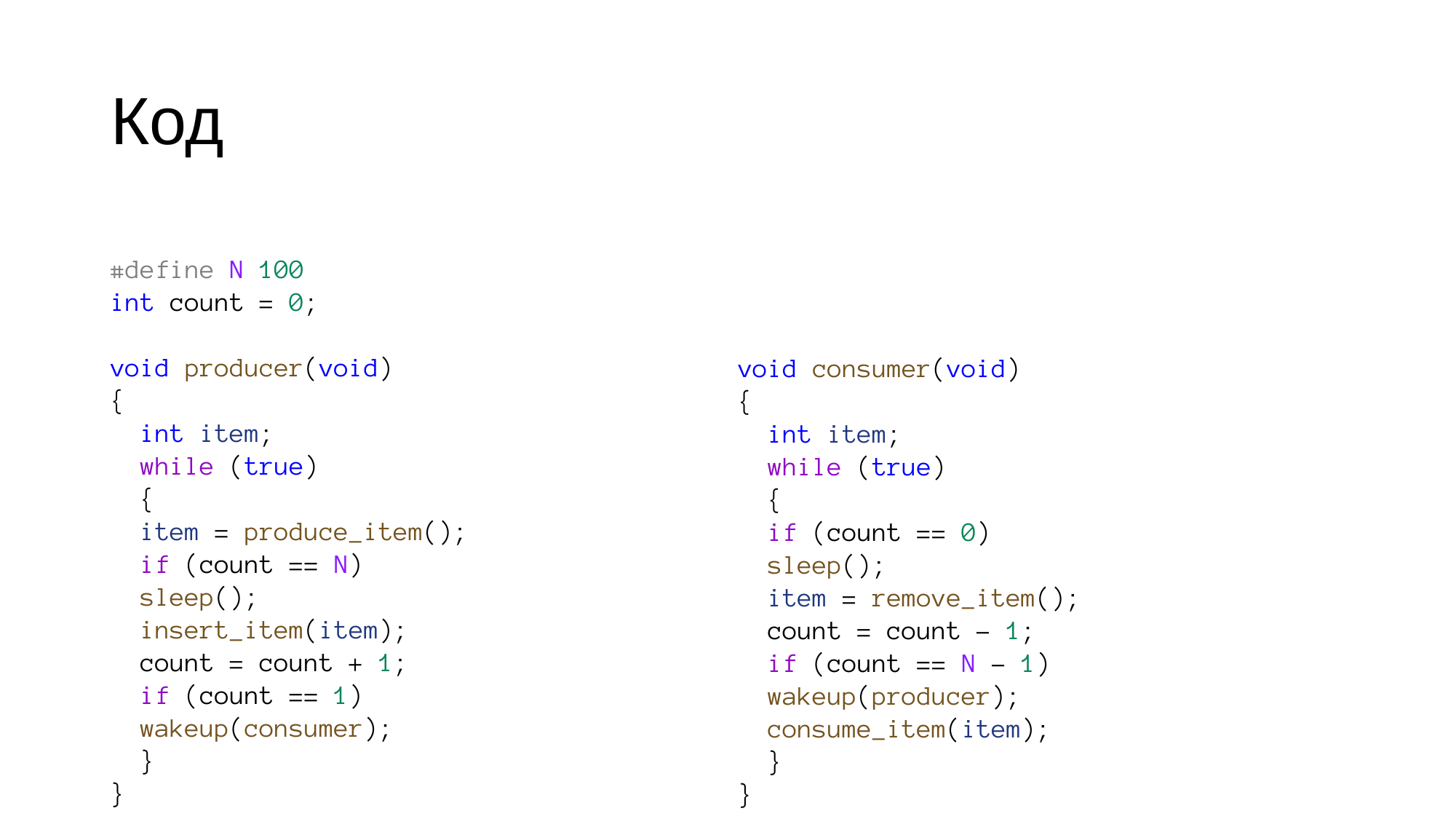

# Код
#define N 100
int count = 0;

void producer(void)
{
  int item;
  while (true)
  {
  item = produce_item();
  if (count == N)
  sleep();
  insert_item(item);
  count = count + 1;
  if (count == 1)
  wakeup(consumer);
  }
}
void consumer(void)
{
  int item;
  while (true)
  {
  if (count == 0)
  sleep();
  item = remove_item();
  count = count - 1;
  if (count == N - 1)
  wakeup(producer);
  consume_item(item);
  }
}